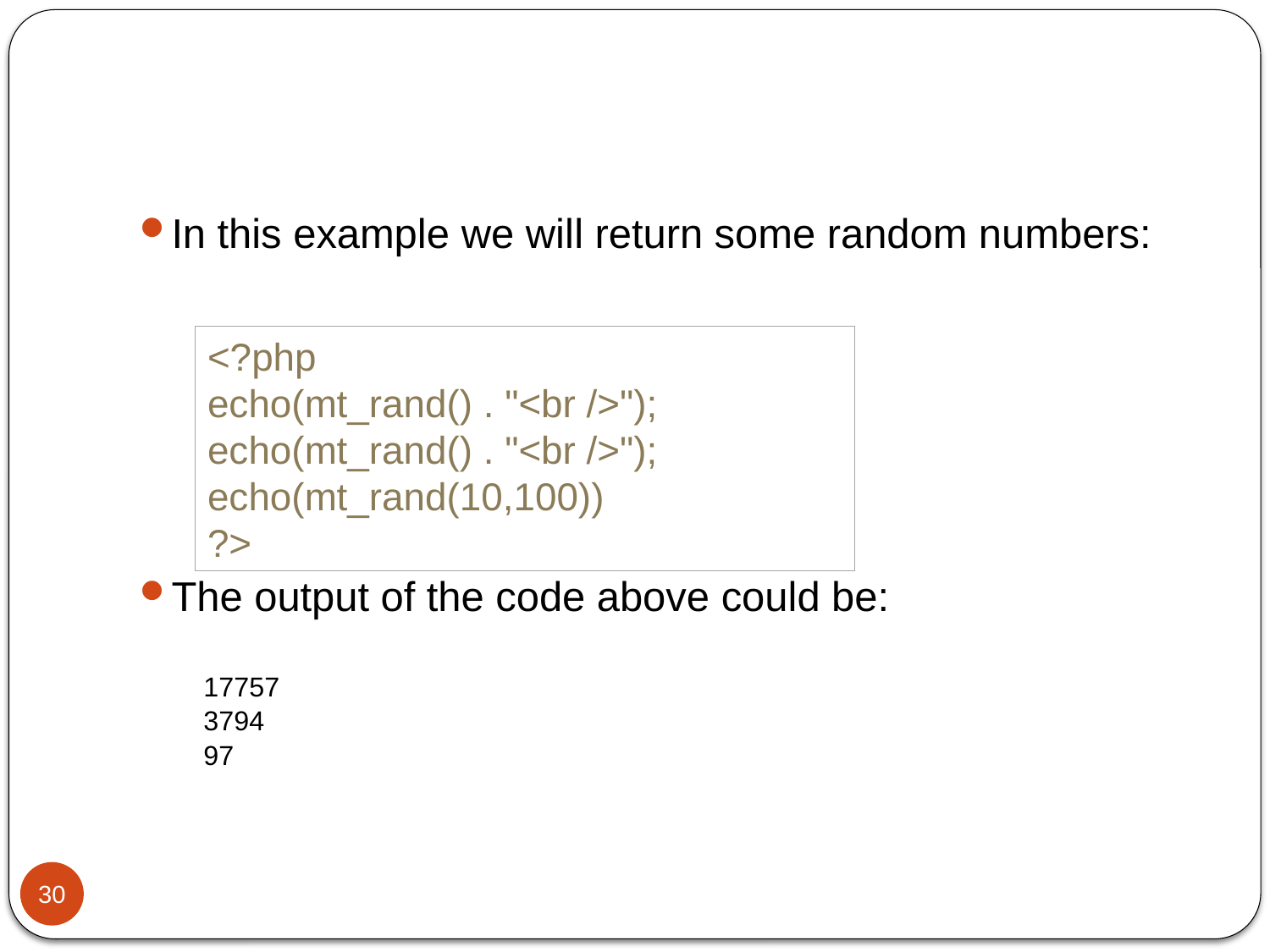

#
In this example we will return some random numbers:

The output of the code above could be:

17757
3794
97
<?php
echo(mt_rand() . "<br />");
echo(mt_rand() . "<br />");
echo(mt_rand(10,100))
?>
30